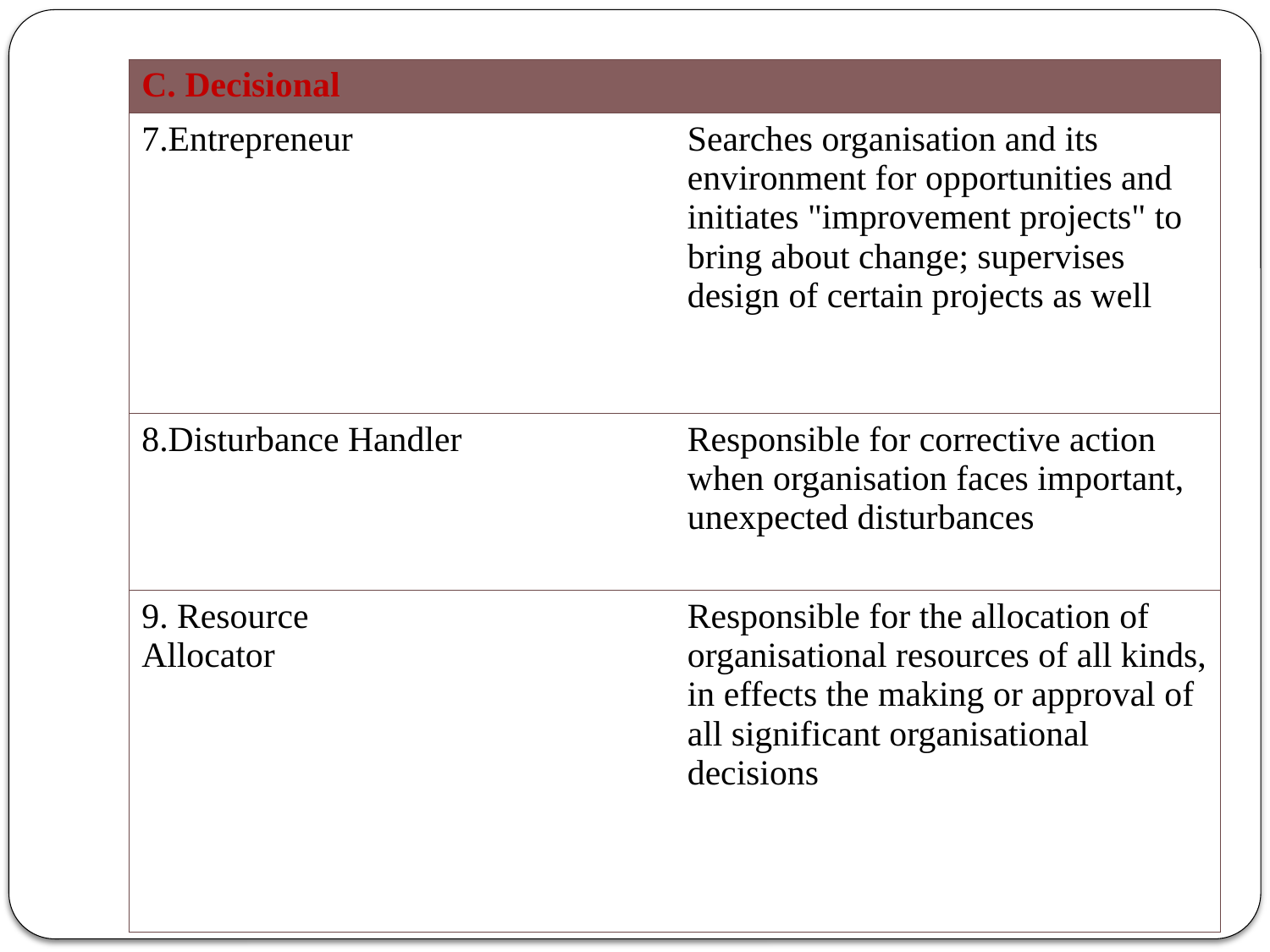

| C. Decisional |  |
| --- | --- |
| 7.Entrepreneur | Searches organisation and its environment for opportunities and initiates "improvement projects" to bring about change; supervises design of certain projects as well |
| 8.Disturbance Handler | Responsible for corrective action when organisation faces important, unexpected disturbances |
| 9. Resource Allocator | Responsible for the allocation of organisational resources of all kinds, in effects the making or approval of all significant organisational decisions |